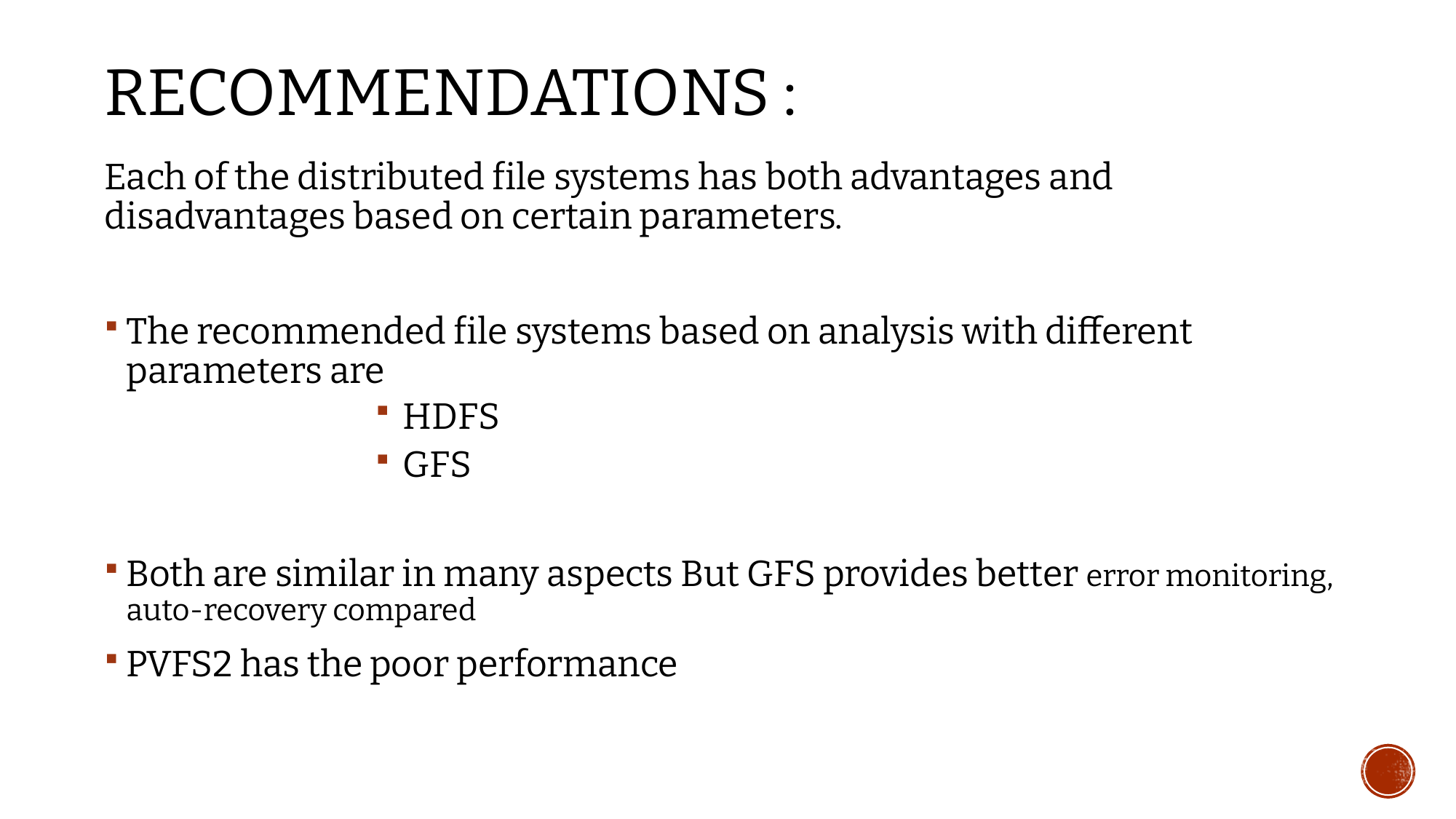

Recommendations :
Each of the distributed file systems has both advantages and disadvantages based on certain parameters.

The recommended file systems based on analysis with different parameters are
HDFS
GFS

Both are similar in many aspects But GFS provides better error monitoring, auto-recovery compared
PVFS2 has the poor performance